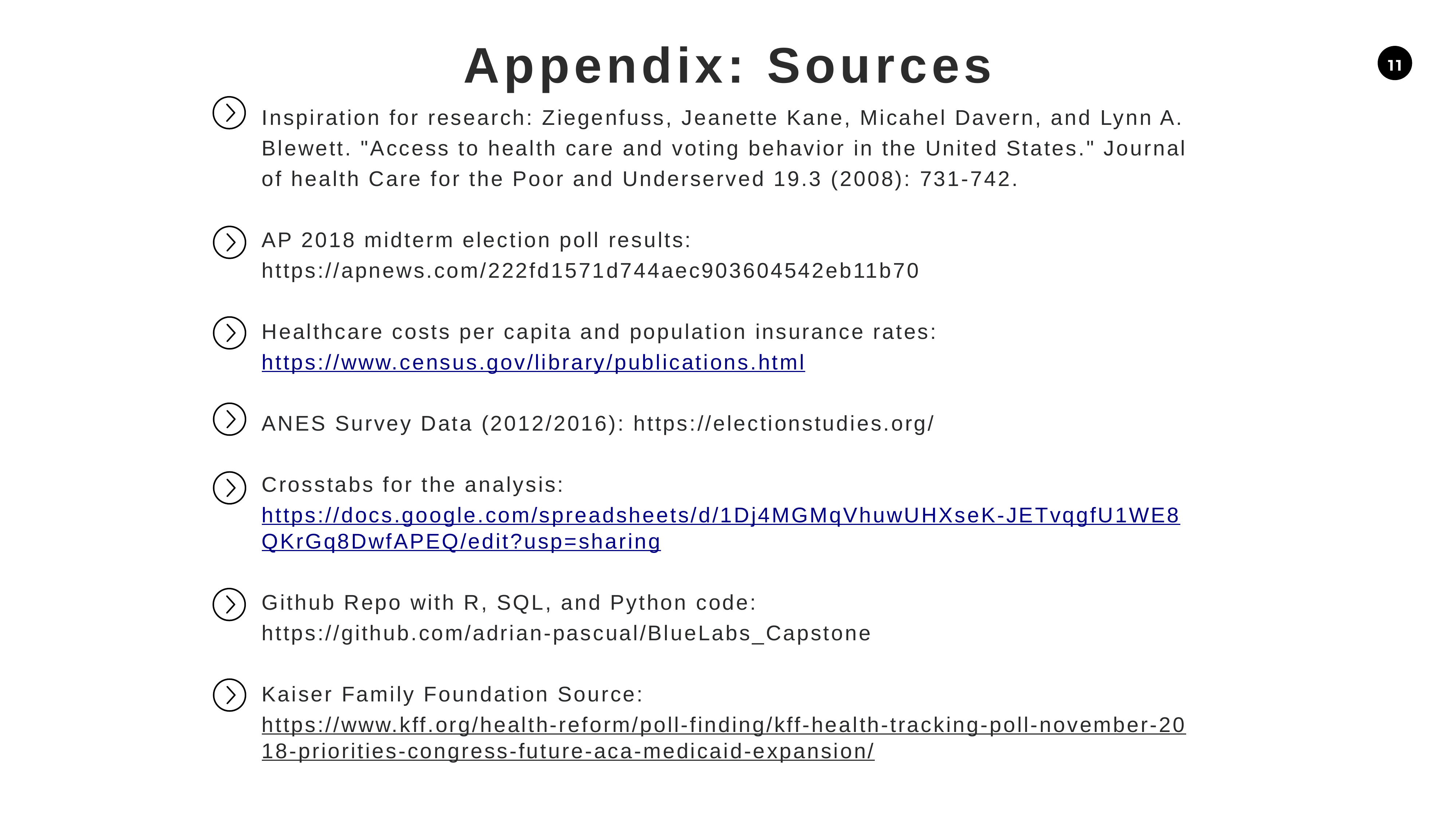

Appendix: Sources
11

Inspiration for research: Ziegenfuss, Jeanette Kane, Micahel Davern, and Lynn A. Blewett. "Access to health care and voting behavior in the United States." Journal of health Care for the Poor and Underserved 19.3 (2008): 731-742.

AP 2018 midterm election poll results: https://apnews.com/222fd1571d744aec903604542eb11b70

Healthcare costs per capita and population insurance rates: https://www.census.gov/library/publications.html

ANES Survey Data (2012/2016): https://electionstudies.org/

Crosstabs for the analysis:  https://docs.google.com/spreadsheets/d/1Dj4MGMqVhuwUHXseK-JETvqgfU1WE8QKrGq8DwfAPEQ/edit?usp=sharing

Github Repo with R, SQL, and Python code: https://github.com/adrian-pascual/BlueLabs_Capstone

Kaiser Family Foundation Source: https://www.kff.org/health-reform/poll-finding/kff-health-tracking-poll-november-2018-priorities-congress-future-aca-medicaid-expansion/